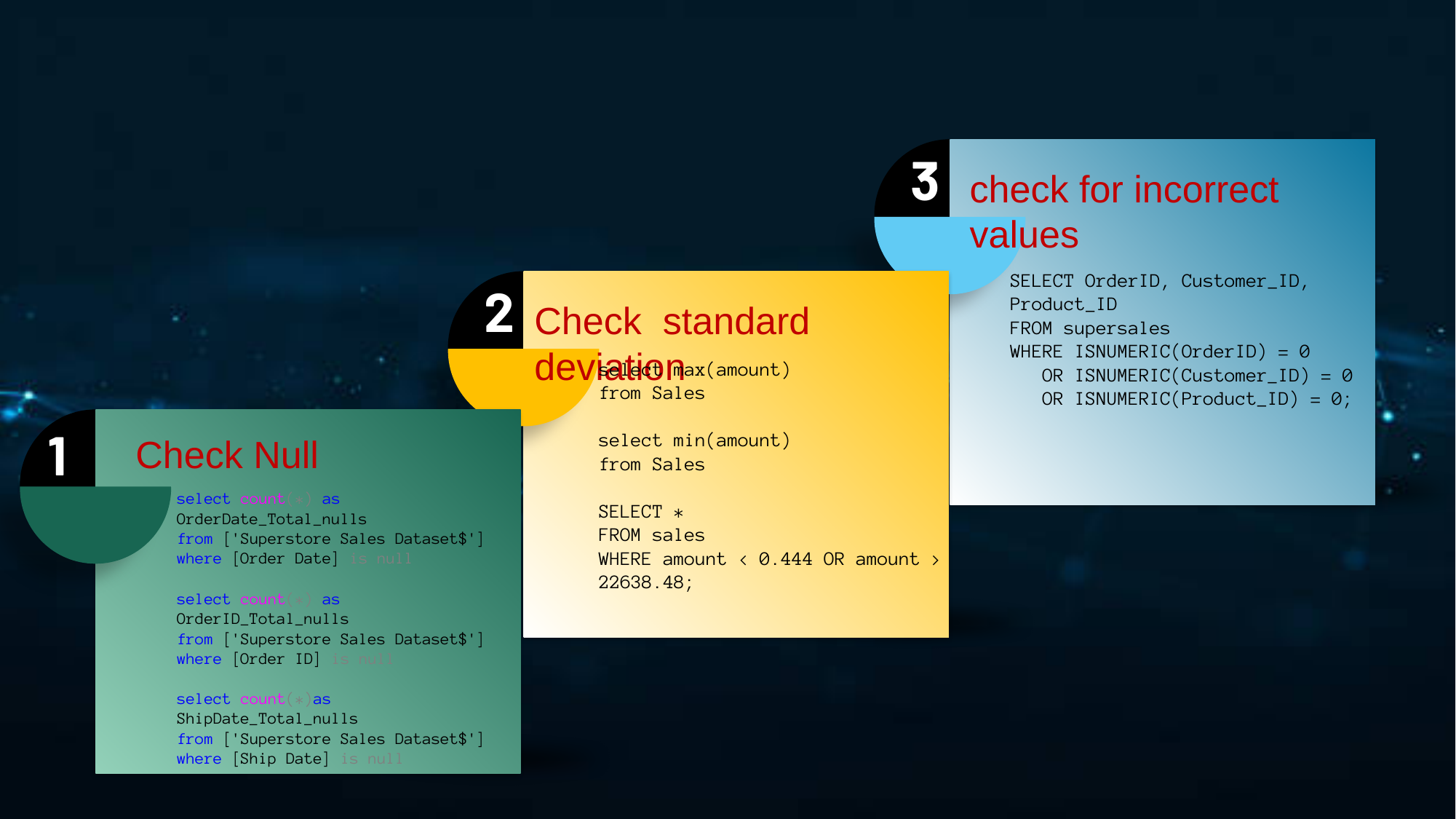

3

check for incorrect values
SELECT OrderID, Customer_ID, Product_ID
FROM supersales
WHERE ISNUMERIC(OrderID) = 0
   OR ISNUMERIC(Customer_ID) = 0
   OR ISNUMERIC(Product_ID) = 0;

2

Check  standard deviation
select max(amount)
from Sales

select min(amount)
from Sales

SELECT *
FROM sales
WHERE amount < 0.444 OR amount > 22638.48;

1

Check Null
select count(*) as OrderDate_Total_nulls
from ['Superstore Sales Dataset$']
where [Order Date] is null

select count(*) as OrderID_Total_nulls
from ['Superstore Sales Dataset$']
where [Order ID] is null

select count(*)as ShipDate_Total_nulls
from ['Superstore Sales Dataset$']
where [Ship Date] is null